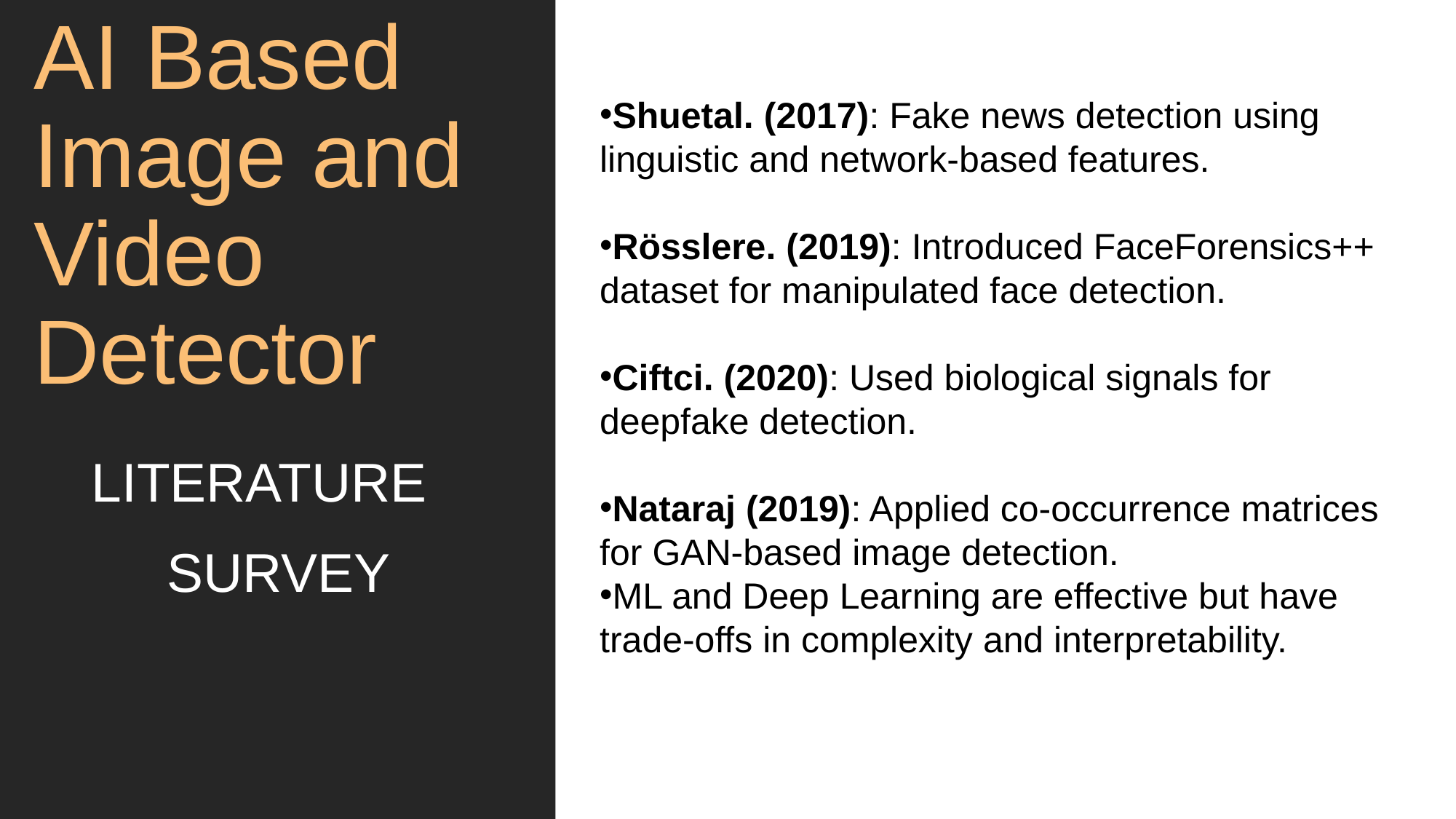

Shuetal. (2017): Fake news detection using linguistic and network-based features.

Rösslere. (2019): Introduced FaceForensics++ dataset for manipulated face detection.

Ciftci. (2020): Used biological signals for deepfake detection.

Nataraj (2019): Applied co-occurrence matrices for GAN-based image detection.
ML and Deep Learning are effective but have trade-offs in complexity and interpretability.
# AI Based Image and Video Detector
  LITERATURE
       SURVEY